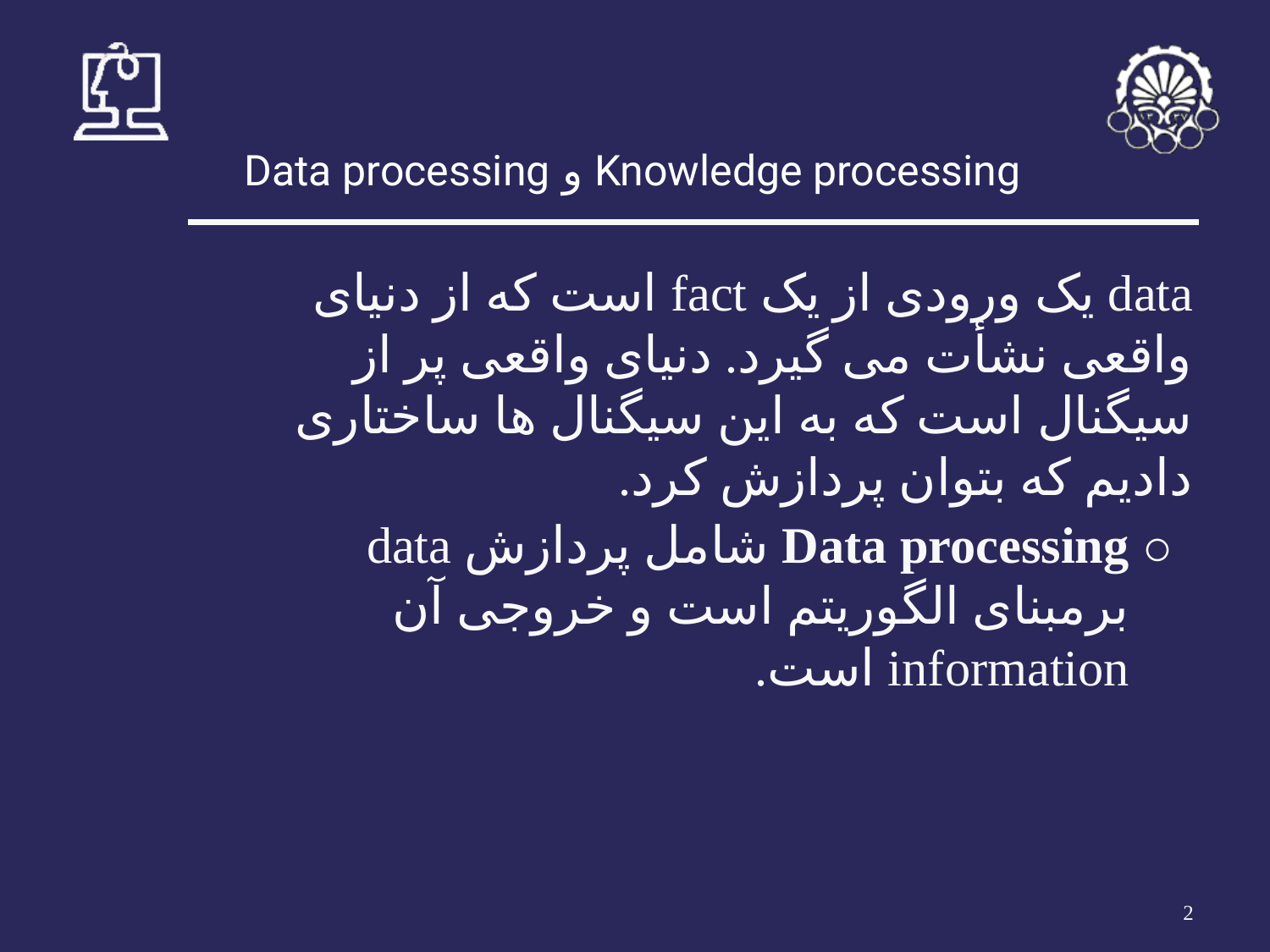

# Knowledge processing و Data processing
data یک ورودی از یک fact است که از دنیای واقعی نشأت می گیرد. دنیای واقعی پر از سیگنال است که به این سیگنال ها ساختاری دادیم که بتوان پردازش کرد.
Data processing شامل پردازش data برمبنای الگوریتم است و خروجی آن information است.
2